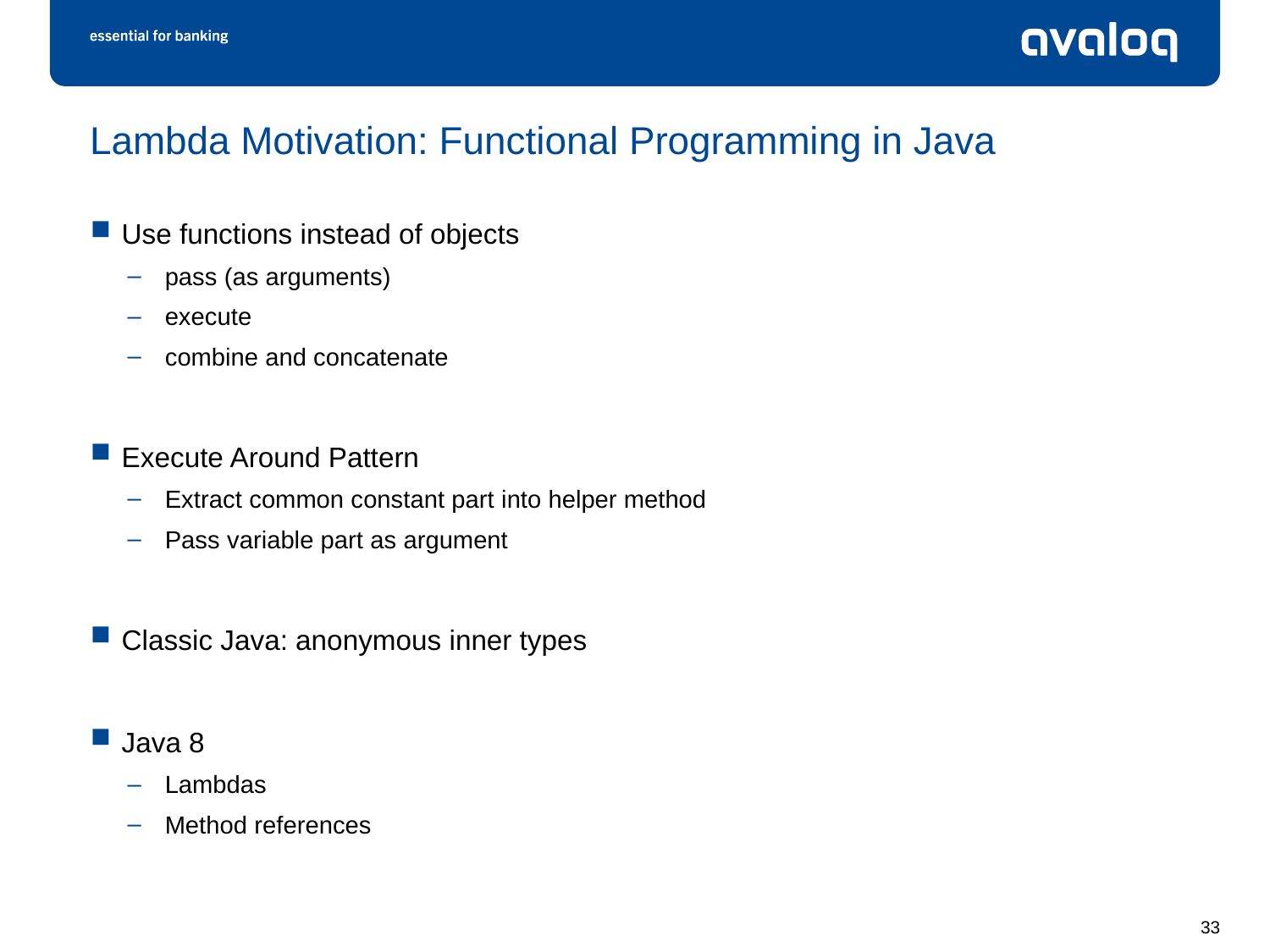

# Lambda Motivation: Functional Programming in Java
Use functions instead of objects
pass (as arguments)
execute
combine and concatenate

Execute Around Pattern
Extract common constant part into helper method
Pass variable part as argument

Classic Java: anonymous inner types

Java 8
Lambdas
Method references
33